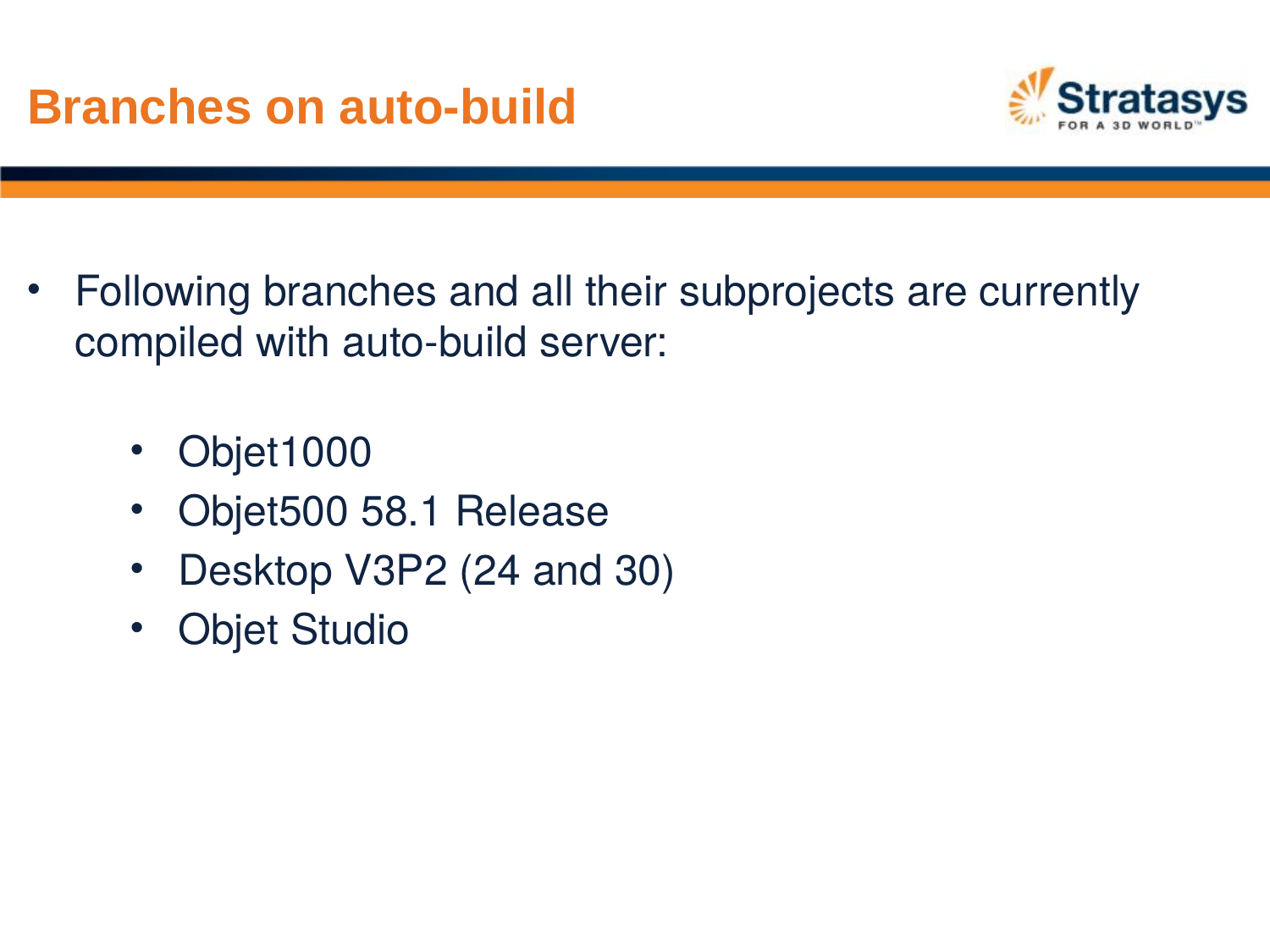

Branches on auto-build
Following branches and all their subprojects are currently compiled with auto-build server:
Objet1000
Objet500 58.1 Release
Desktop V3P2 (24 and 30)
Objet Studio